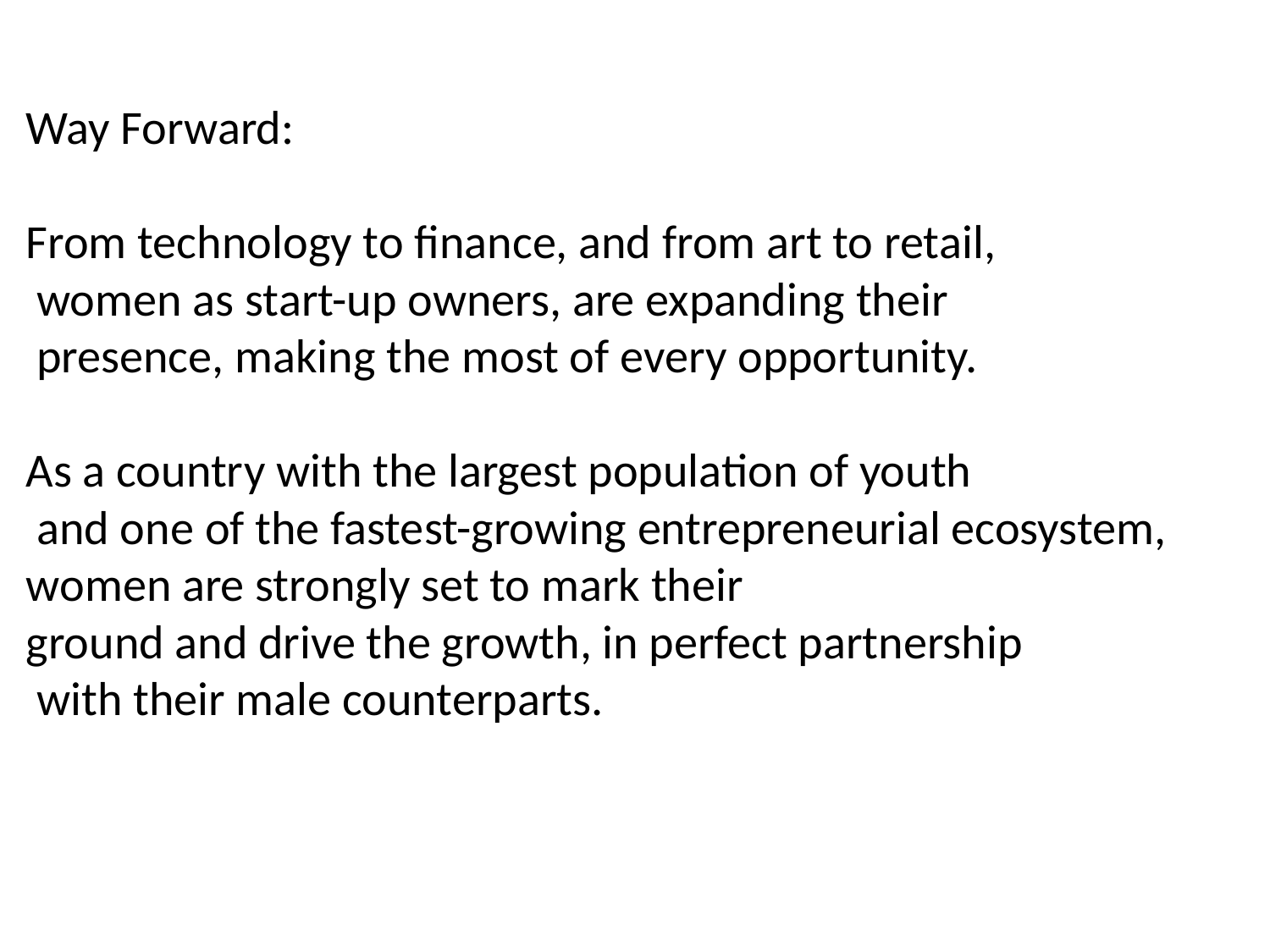

Way Forward:

From technology to finance, and from art to retail,
 women as start-up owners, are expanding their
 presence, making the most of every opportunity.

As a country with the largest population of youth
 and one of the fastest-growing entrepreneurial ecosystem, women are strongly set to mark their
ground and drive the growth, in perfect partnership
 with their male counterparts.